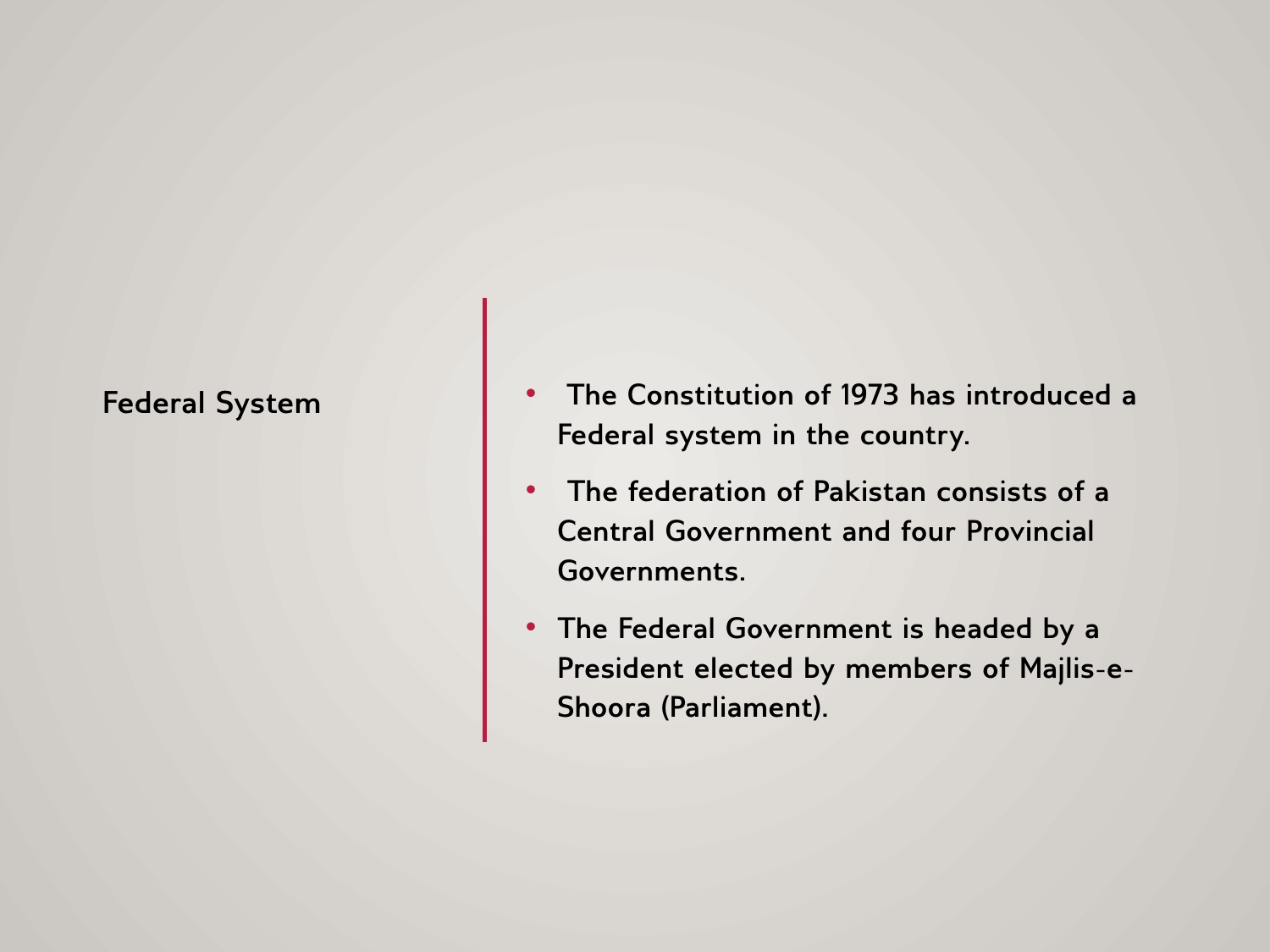

The Constitution of 1973 has introduced a Federal system in the country.
 The federation of Pakistan consists of a Central Government and four Provincial Governments.
The Federal Government is headed by a President elected by members of Majlis-e-Shoora (Parliament).

Federal System